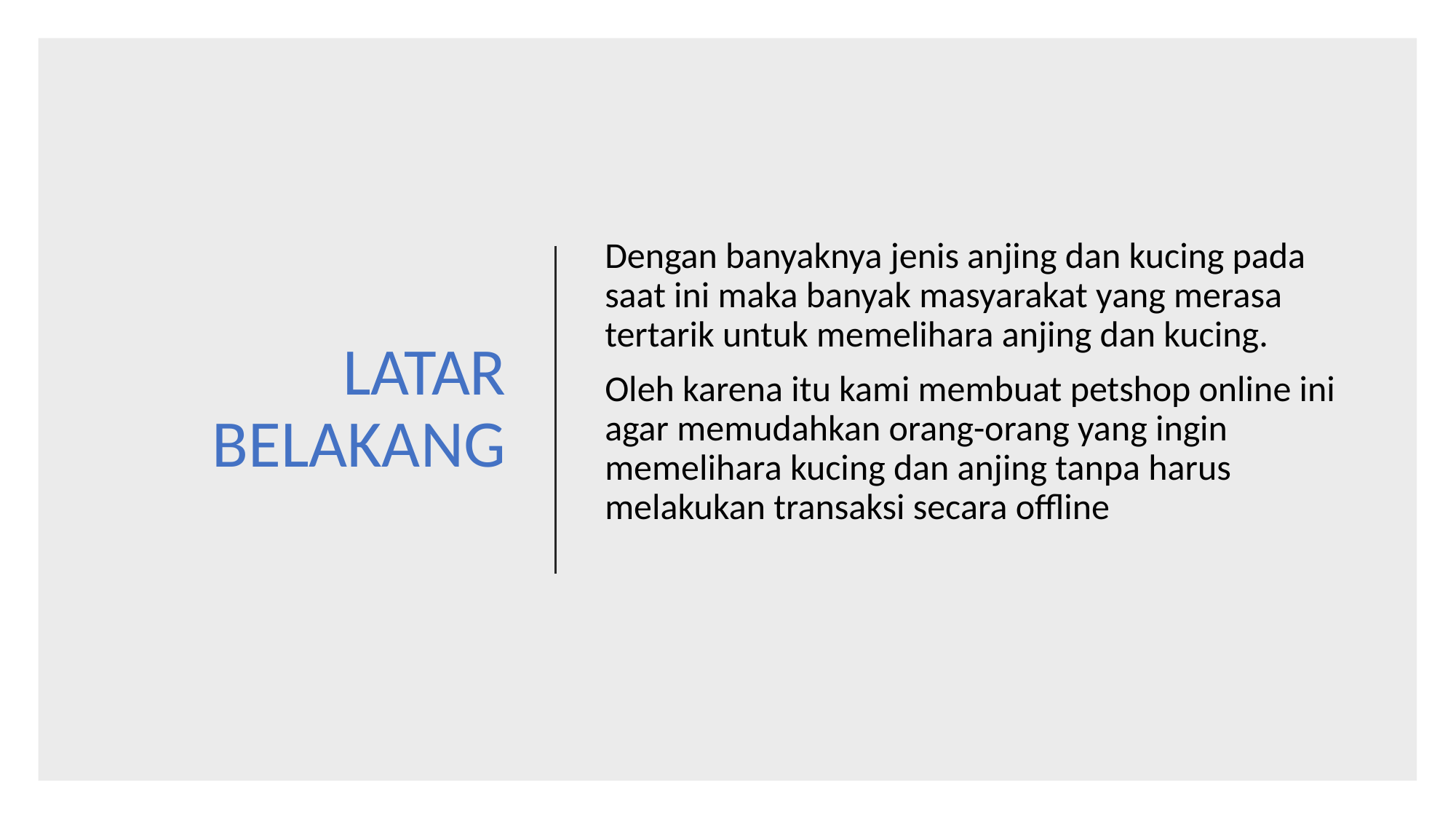

# LATAR BELAKANG
Dengan banyaknya jenis anjing dan kucing pada saat ini maka banyak masyarakat yang merasa tertarik untuk memelihara anjing dan kucing.
Oleh karena itu kami membuat petshop online ini agar memudahkan orang-orang yang ingin memelihara kucing dan anjing tanpa harus melakukan transaksi secara offline